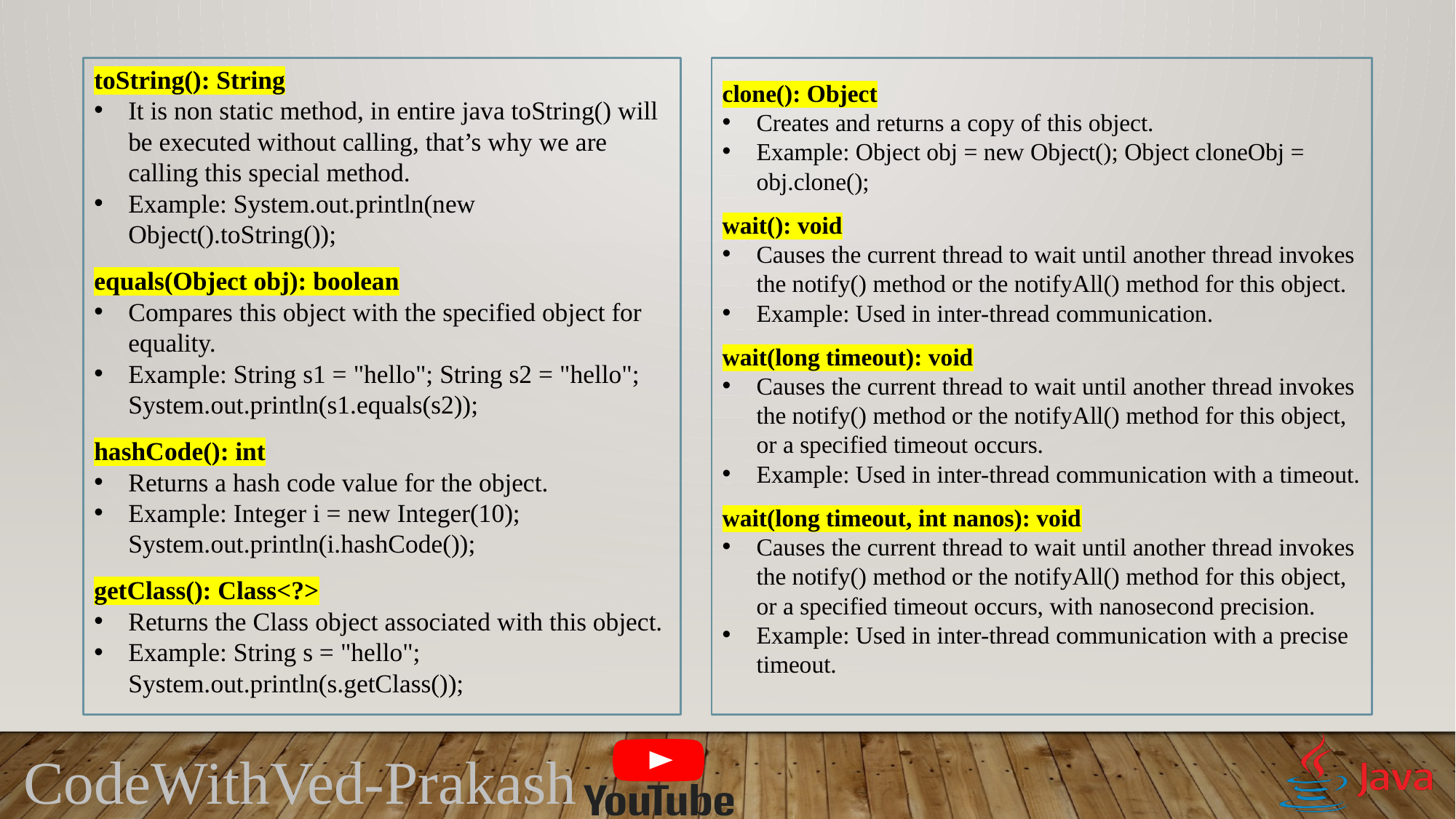

toString(): String
It is non static method, in entire java toString() will be executed without calling, that’s why we are calling this special method.
Example: System.out.println(new Object().toString());
equals(Object obj): boolean
Compares this object with the specified object for equality.
Example: String s1 = "hello"; String s2 = "hello"; System.out.println(s1.equals(s2));
hashCode(): int
Returns a hash code value for the object.
Example: Integer i = new Integer(10); System.out.println(i.hashCode());
getClass(): Class<?>
Returns the Class object associated with this object.
Example: String s = "hello"; System.out.println(s.getClass());

clone(): Object
Creates and returns a copy of this object.
Example: Object obj = new Object(); Object cloneObj = obj.clone();
wait(): void
Causes the current thread to wait until another thread invokes the notify() method or the notifyAll() method for this object.
Example: Used in inter-thread communication.
wait(long timeout): void
Causes the current thread to wait until another thread invokes the notify() method or the notifyAll() method for this object, or a specified timeout occurs.
Example: Used in inter-thread communication with a timeout.
wait(long timeout, int nanos): void
Causes the current thread to wait until another thread invokes the notify() method or the notifyAll() method for this object, or a specified timeout occurs, with nanosecond precision.
Example: Used in inter-thread communication with a precise timeout.